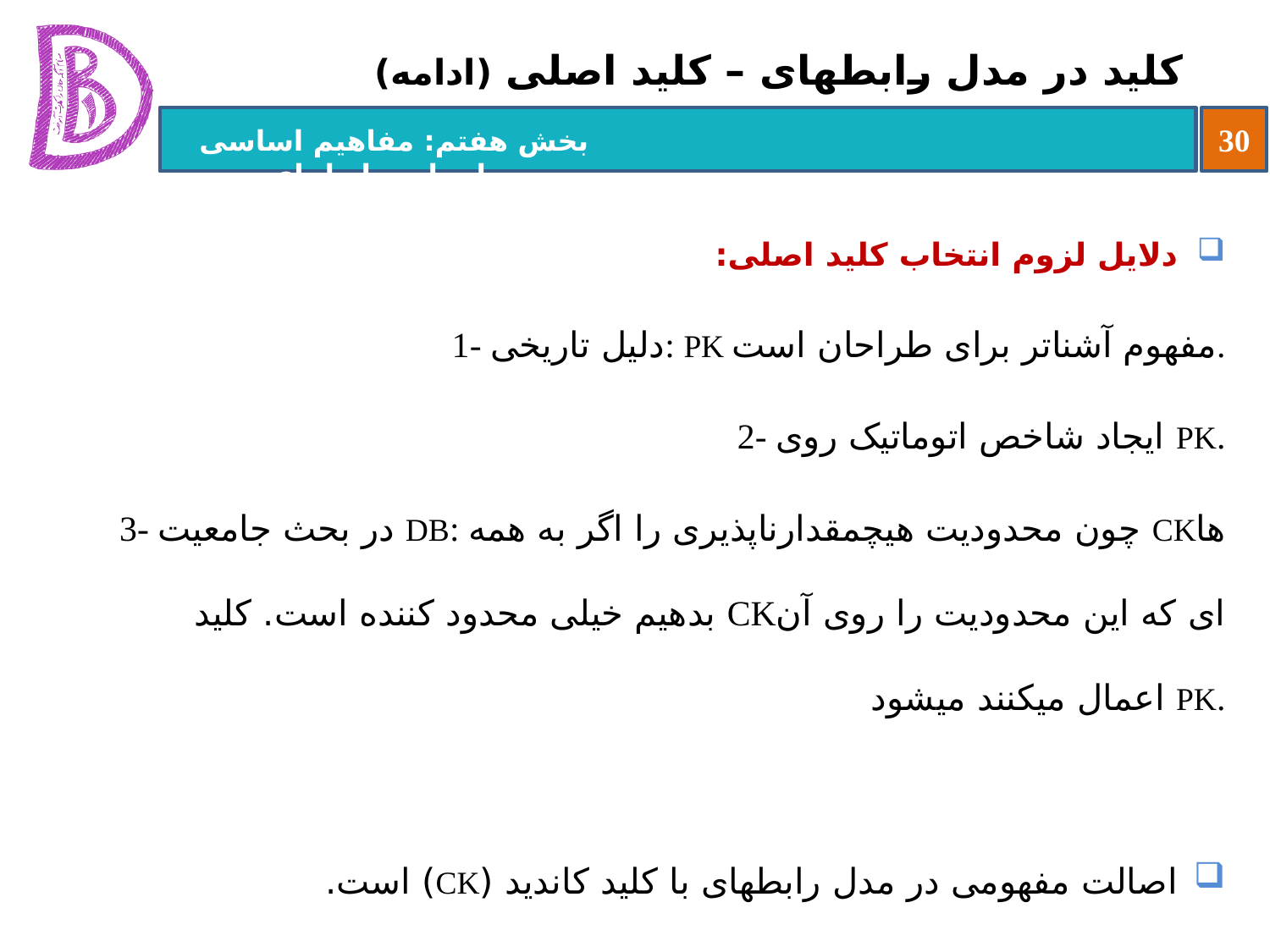

# کلید در مدل رابطه‏ای – کلید اصلی (ادامه)
دلایل لزوم انتخاب کلید اصلی:
1- دلیل تاریخی: PK مفهوم آشناتر برای طراحان است.
2- ایجاد شاخص اتوماتیک روی PK.
3- در بحث جامعیت DB: چون محدودیت هیچ‏مقدارناپذیری را اگر به همه CKها بدهیم خیلی محدود کننده است. کلید CKای که این محدودیت را روی آن اعمال می‏کنند می‏شود PK.

اصالت مفهومی در مدل رابطه‏ای با کلید کاندید (CK) است.